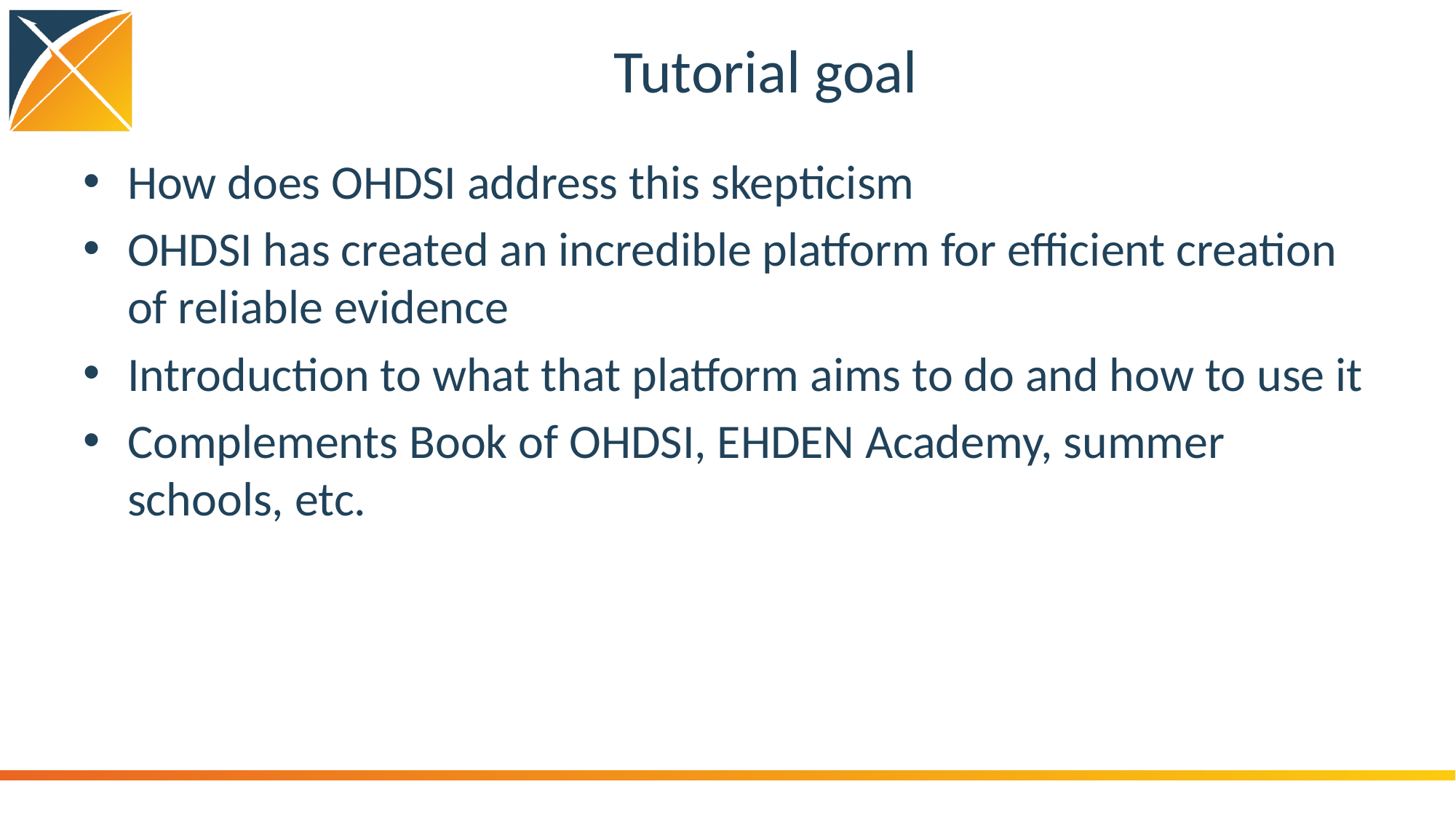

# Tutorial goal
How does OHDSI address this skepticism
OHDSI has created an incredible platform for efficient creation of reliable evidence
Introduction to what that platform aims to do and how to use it
Complements Book of OHDSI, EHDEN Academy, summer schools, etc.